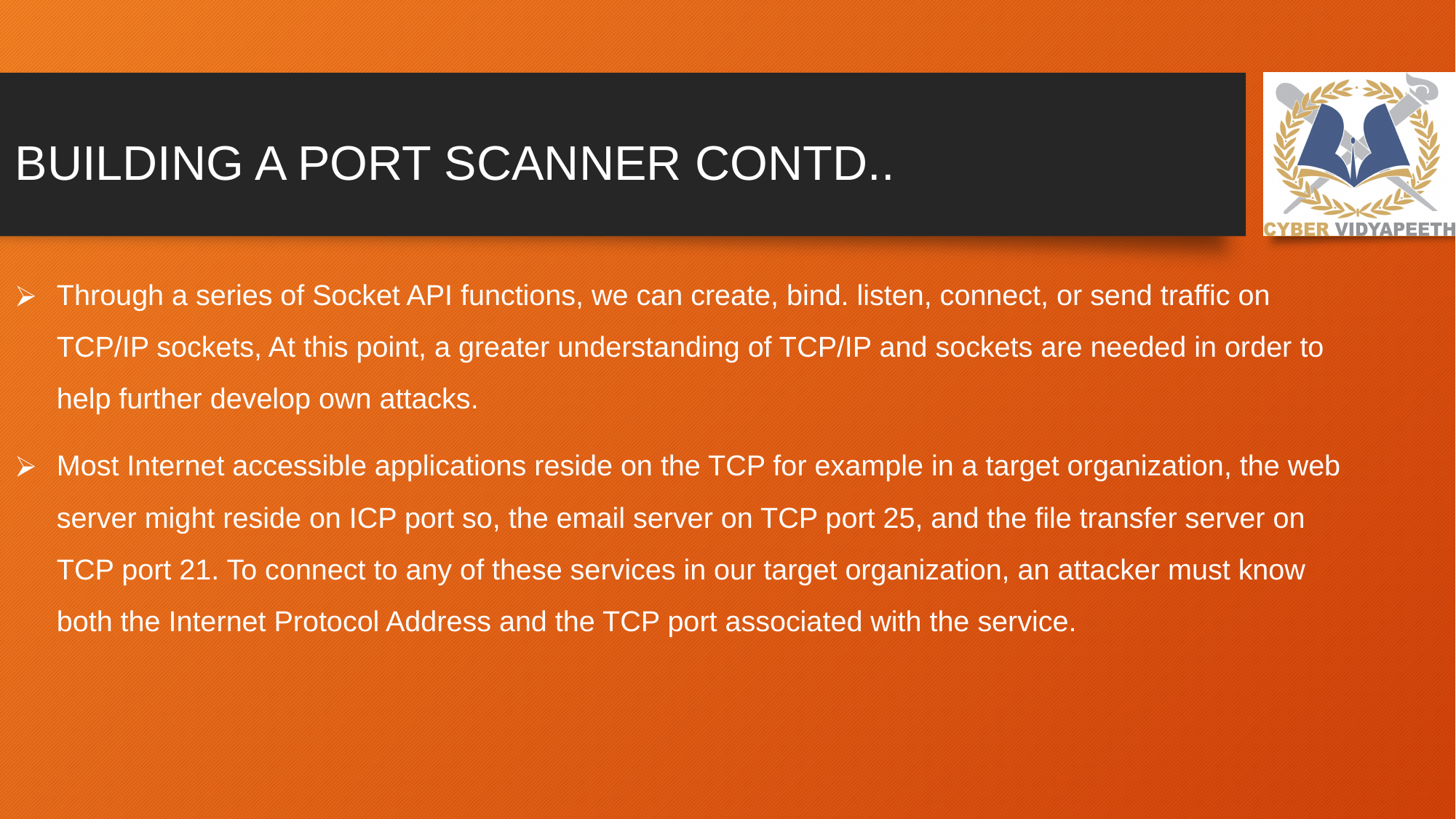

# BUILDING A PORT SCANNER CONTD..
Through a series of Socket API functions, we can create, bind. listen, connect, or send traffic on TCP/IP sockets, At this point, a greater understanding of TCP/IP and sockets are needed in order to help further develop own attacks.
Most Internet accessible applications reside on the TCP for example in a target organization, the web server might reside on ICP port so, the email server on TCP port 25, and the file transfer server on TCP port 21. To connect to any of these services in our target organization, an attacker must know both the Internet Protocol Address and the TCP port associated with the service.